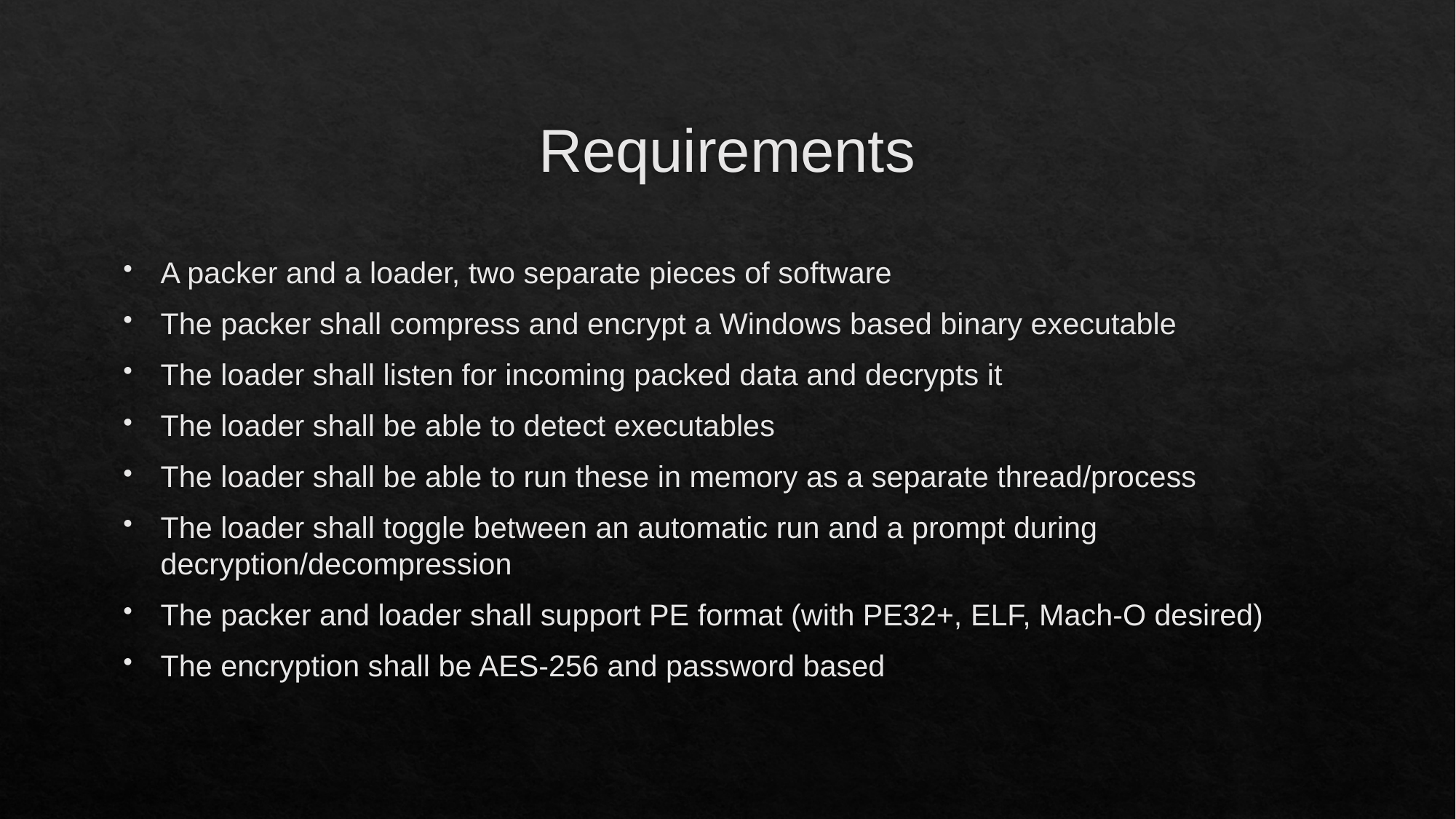

# Requirements
A packer and a loader, two separate pieces of software
The packer shall compress and encrypt a Windows based binary executable
The loader shall listen for incoming packed data and decrypts it
The loader shall be able to detect executables
The loader shall be able to run these in memory as a separate thread/process
The loader shall toggle between an automatic run and a prompt during decryption/decompression
The packer and loader shall support PE format (with PE32+, ELF, Mach-O desired)
The encryption shall be AES-256 and password based